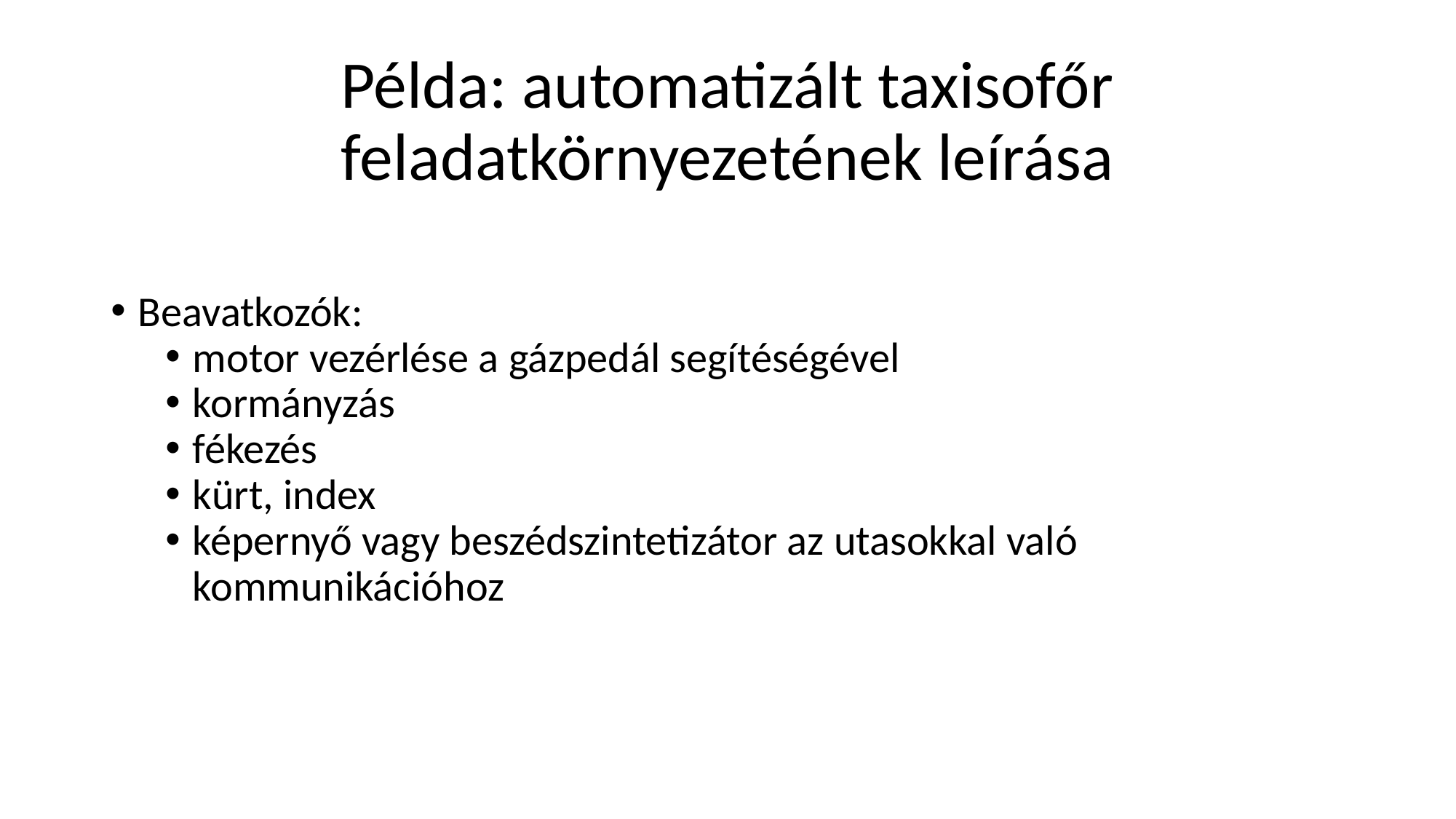

# Példa: automatizált taxisofőr feladatkörnyezetének leírása

Beavatkozók:
motor vezérlése a gázpedál segítéségével
kormányzás
fékezés
kürt, index
képernyő vagy beszédszintetizátor az utasokkal való kommunikációhoz